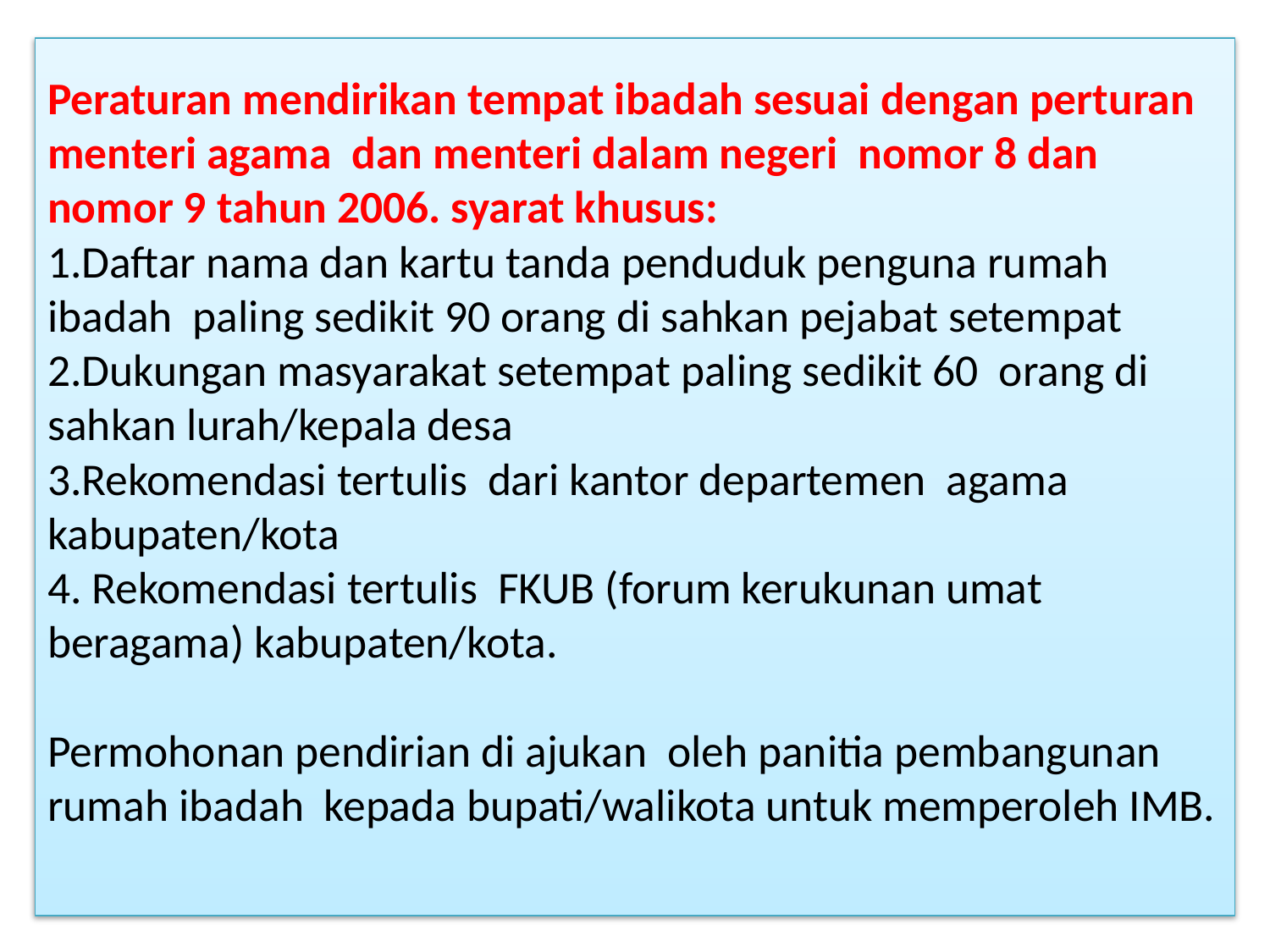

# Peraturan mendirikan tempat ibadah sesuai dengan perturan menteri agama  dan menteri dalam negeri  nomor 8 dan nomor 9 tahun 2006. syarat khusus: 1.Daftar nama dan kartu tanda penduduk penguna rumah ibadah  paling sedikit 90 orang di sahkan pejabat setempat 2.Dukungan masyarakat setempat paling sedikit 60  orang di sahkan lurah/kepala desa 3.Rekomendasi tertulis  dari kantor departemen  agama kabupaten/kota 4. Rekomendasi tertulis  FKUB (forum kerukunan umat beragama) kabupaten/kota. Permohonan pendirian di ajukan  oleh panitia pembangunan  rumah ibadah  kepada bupati/walikota untuk memperoleh IMB.